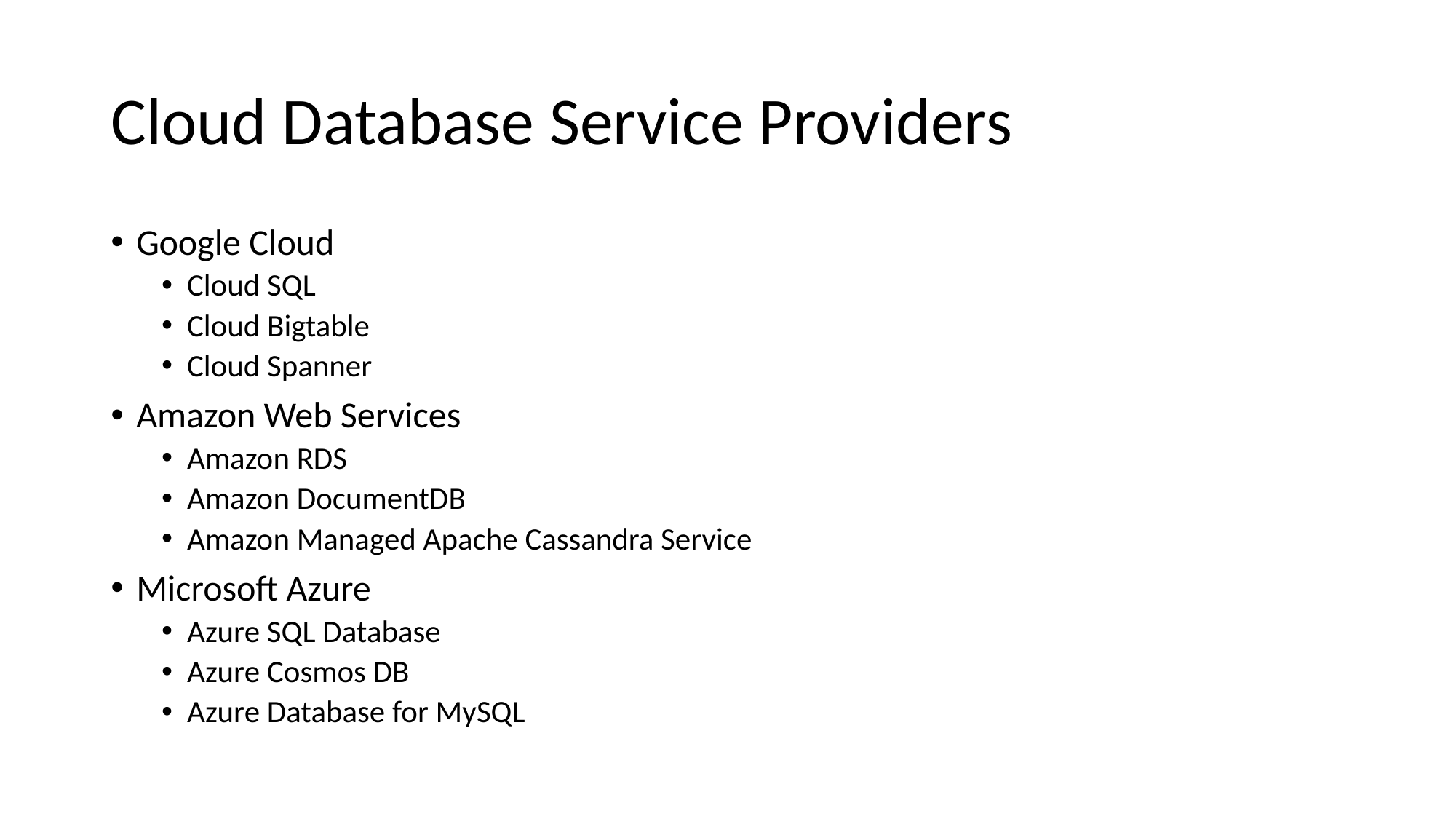

# Cloud Database Service Providers
Google Cloud
Cloud SQL
Cloud Bigtable
Cloud Spanner
Amazon Web Services
Amazon RDS
Amazon DocumentDB
Amazon Managed Apache Cassandra Service
Microsoft Azure
Azure SQL Database
Azure Cosmos DB
Azure Database for MySQL